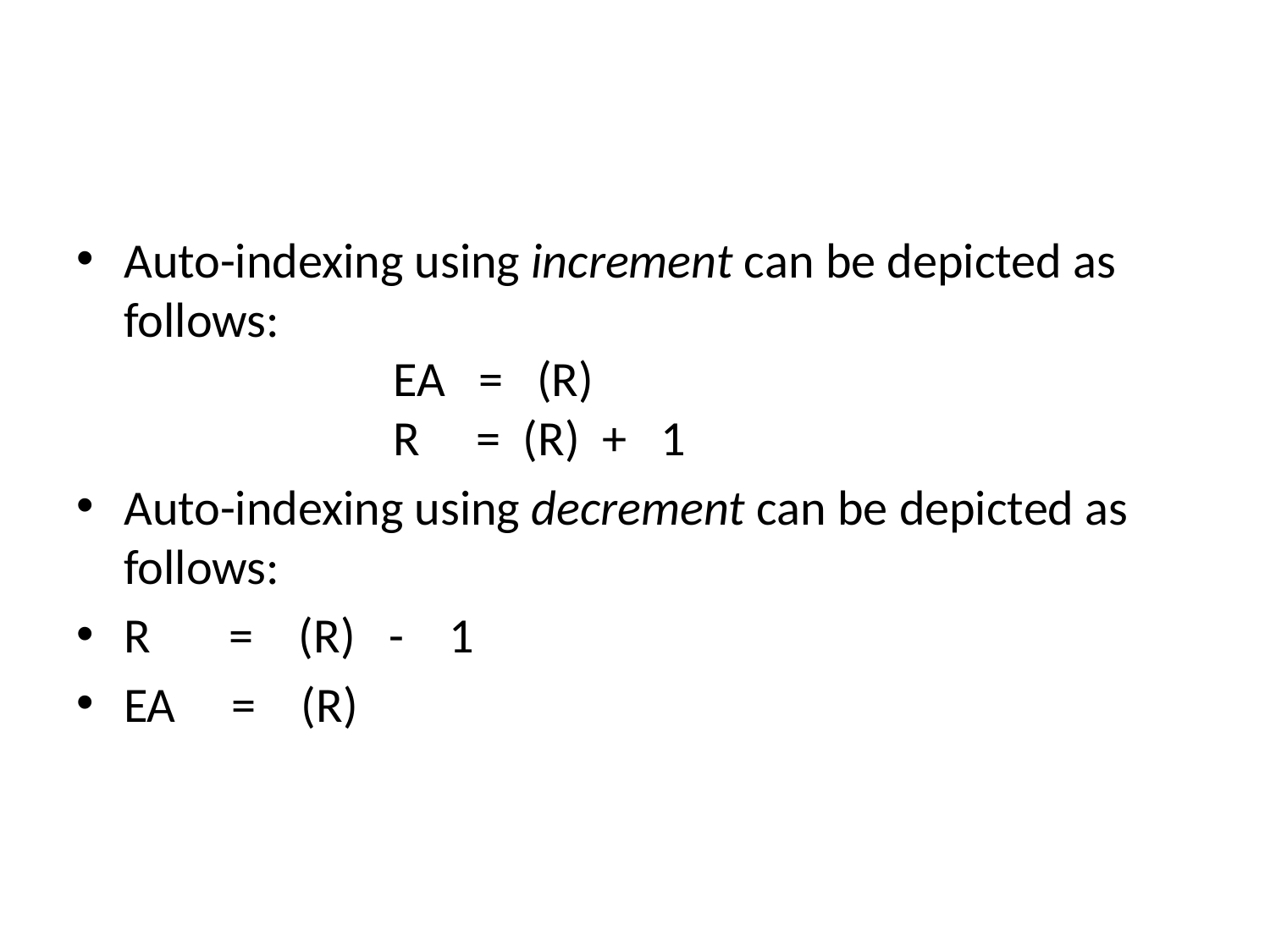

#
Auto-indexing using increment can be depicted as follows:
                        EA   =   (R)
                        R     =  (R)  +   1
Auto-indexing using decrement can be depicted as follows:
R       =    (R)   -    1
EA     =    (R)